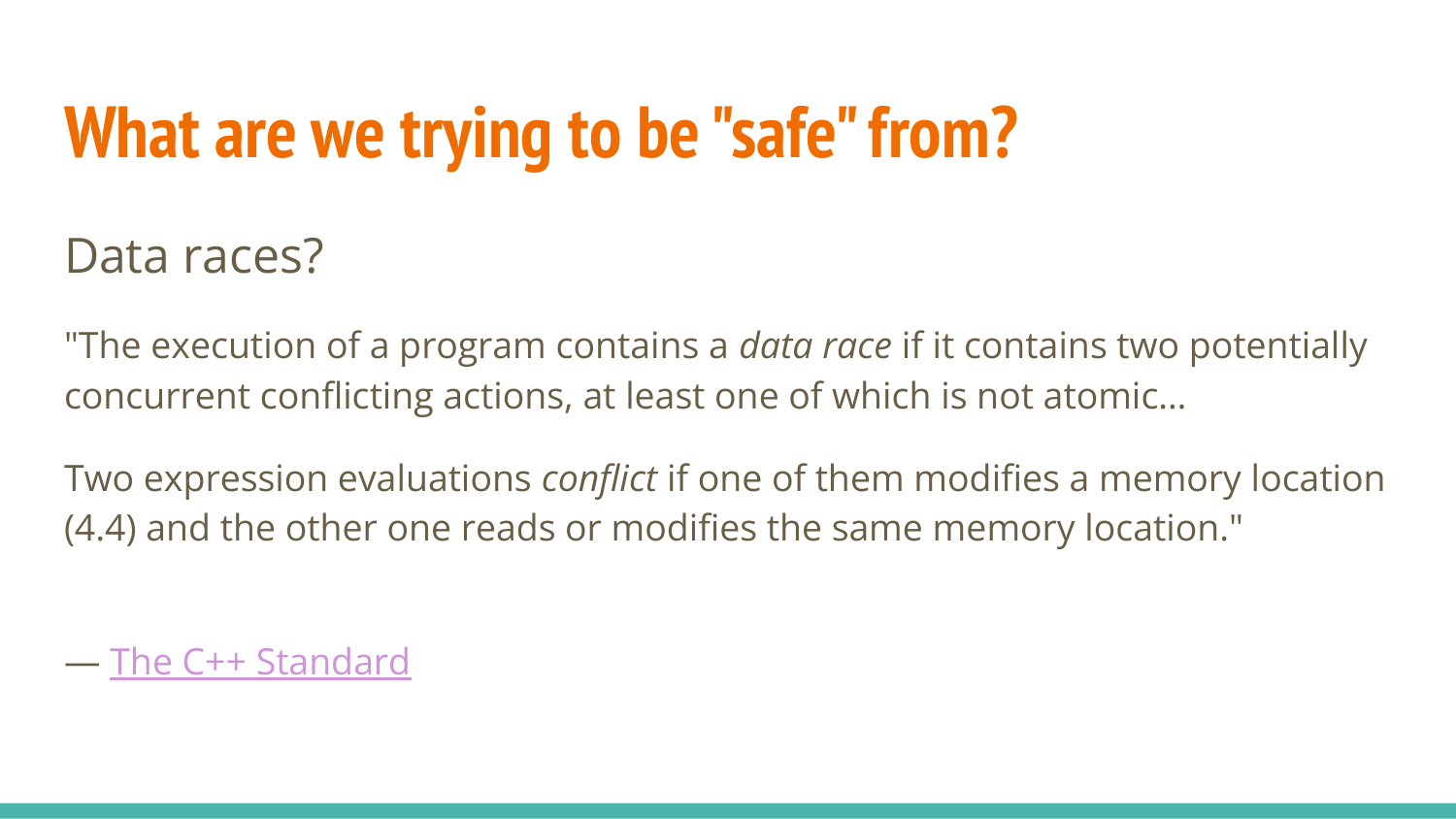

# What are we trying to be "safe" from?
Data races?
"The execution of a program contains a data race if it contains two potentially concurrent conflicting actions, at least one of which is not atomic…
Two expression evaluations conflict if one of them modifies a memory location (4.4) and the other one reads or modifies the same memory location."
									— The C++ Standard